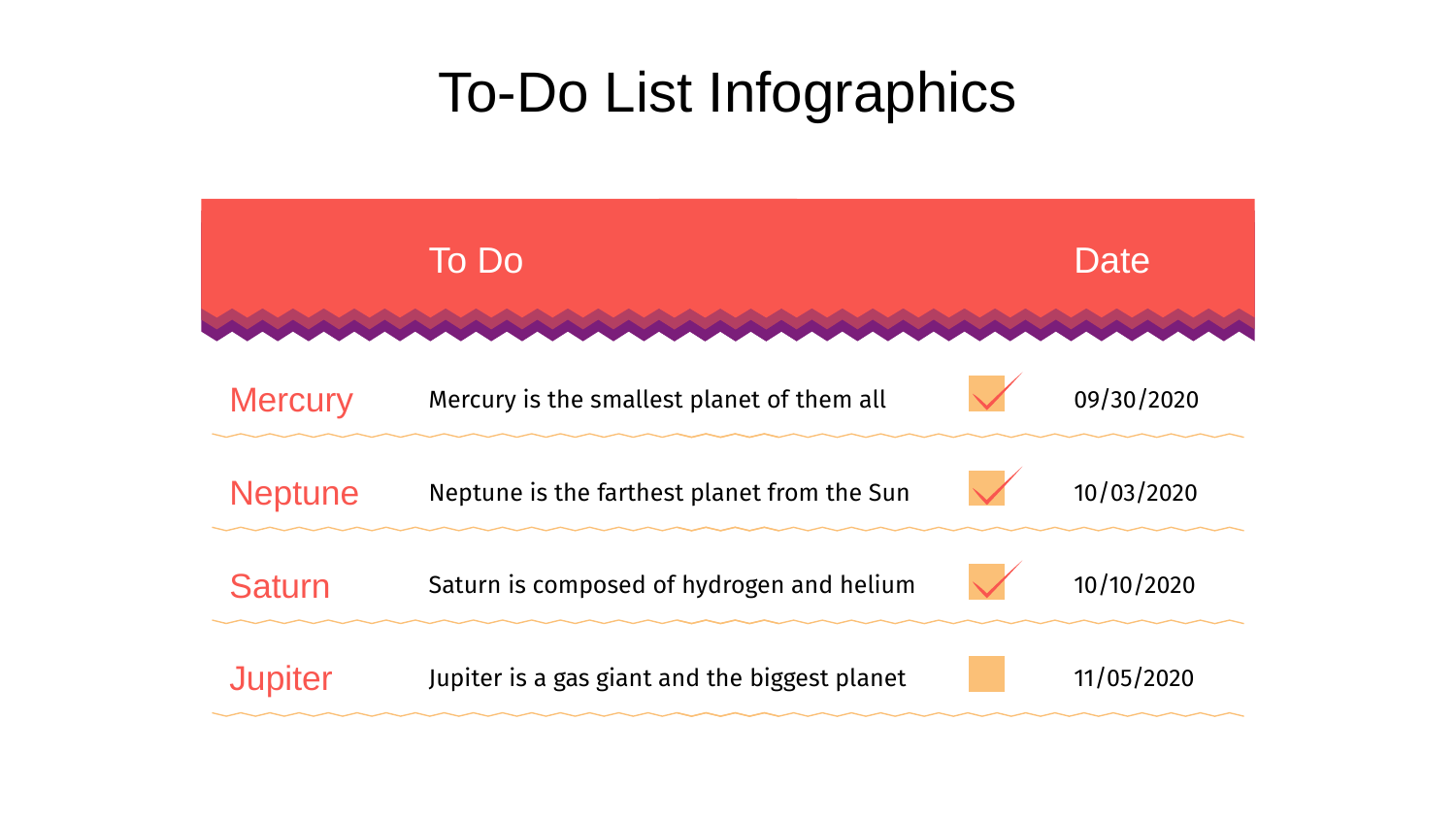

# To-Do List Infographics

To Do
Date
Mercury
Mercury is the smallest planet of them all
09/30/2020

Neptune
Neptune is the farthest planet from the Sun
10/03/2020

Saturn
Saturn is composed of hydrogen and helium
10/10/2020

Jupiter
Jupiter is a gas giant and the biggest planet
11/05/2020